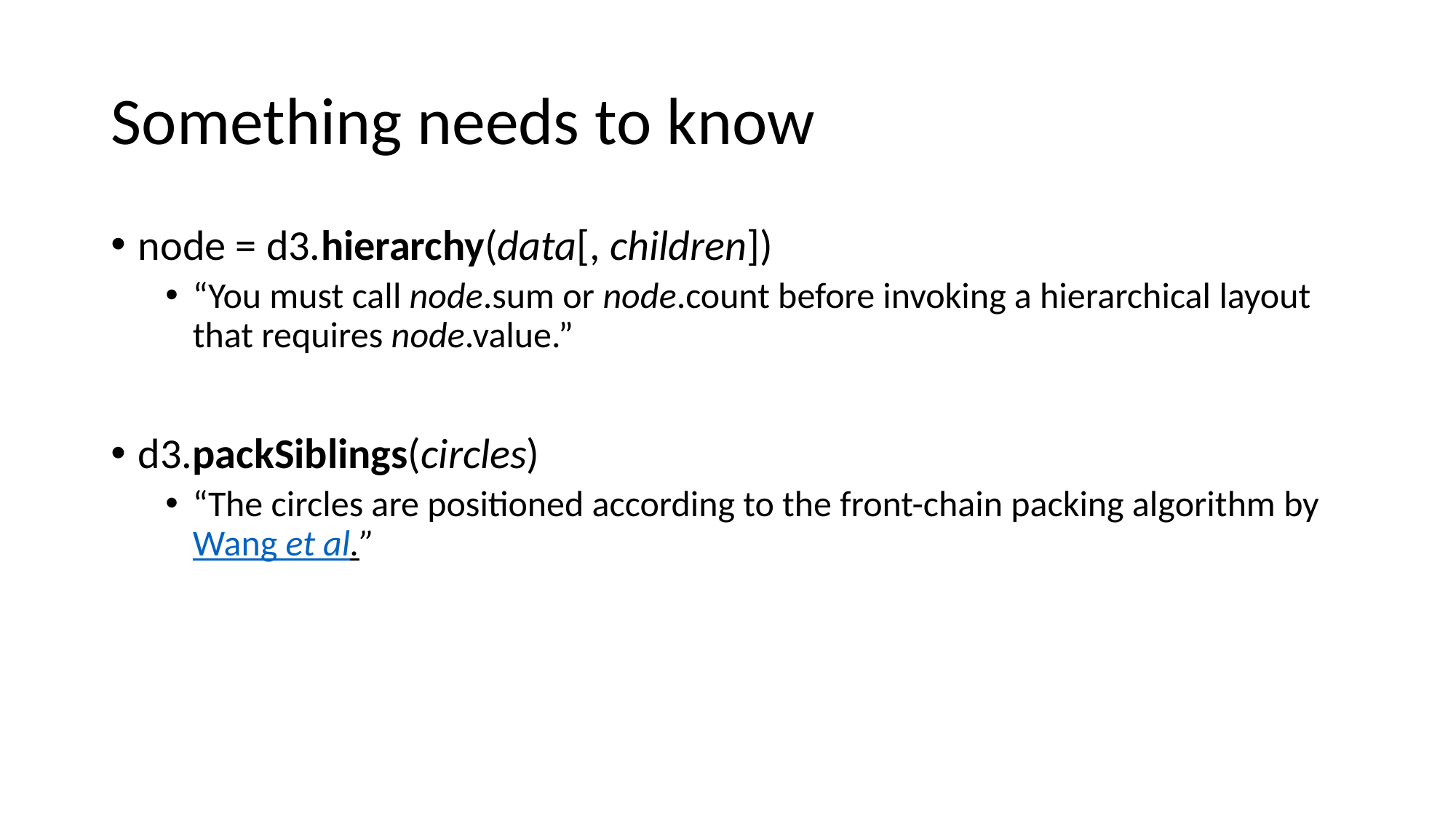

# Something needs to know
node = d3.hierarchy(data[, children])
“You must call node.sum or node.count before invoking a hierarchical layout that requires node.value.”

d3.packSiblings(circles)
“The circles are positioned according to the front-chain packing algorithm by Wang et al.”